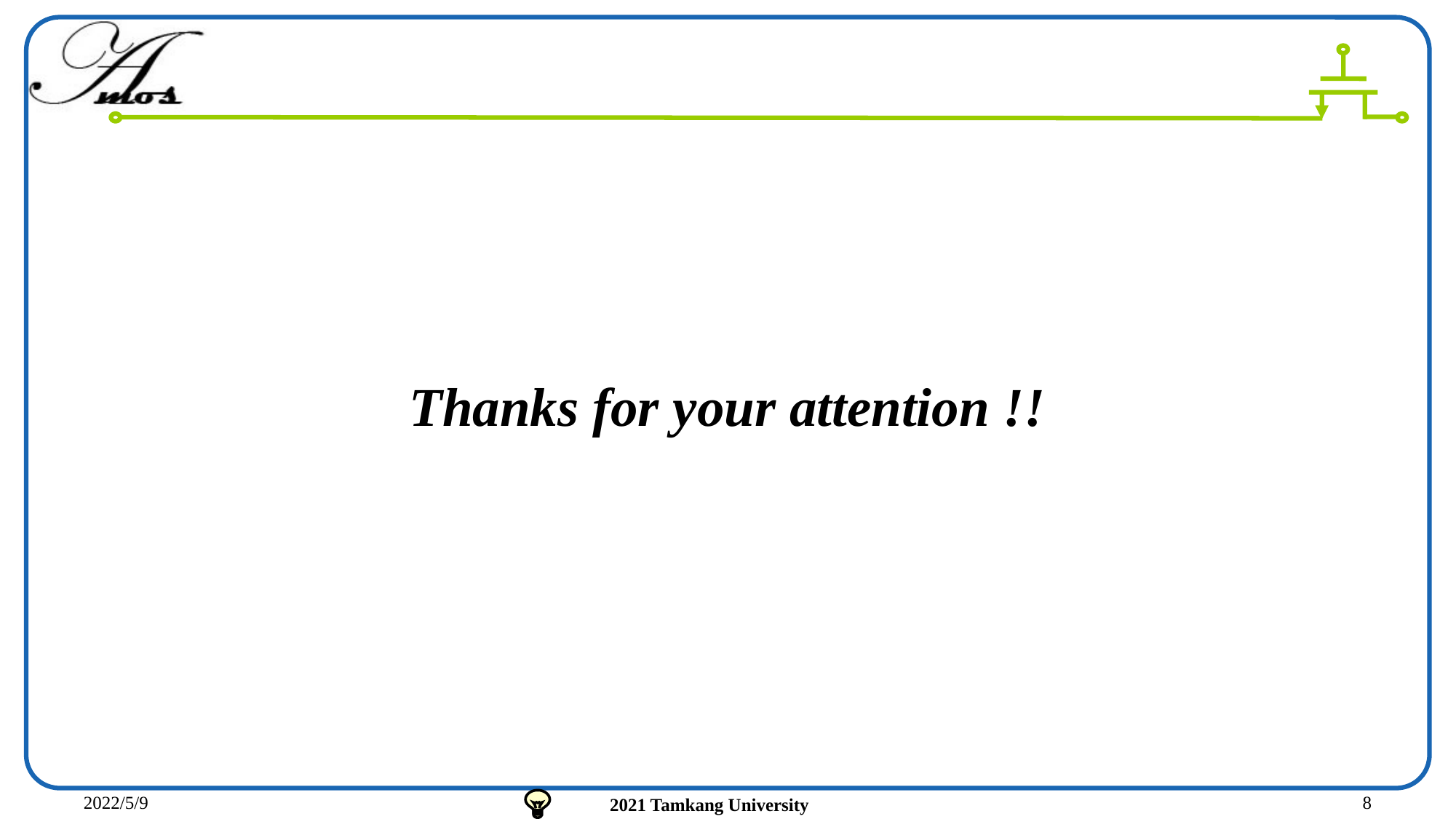

Thanks for your attention !!
2022/5/9
8
2021 Tamkang University